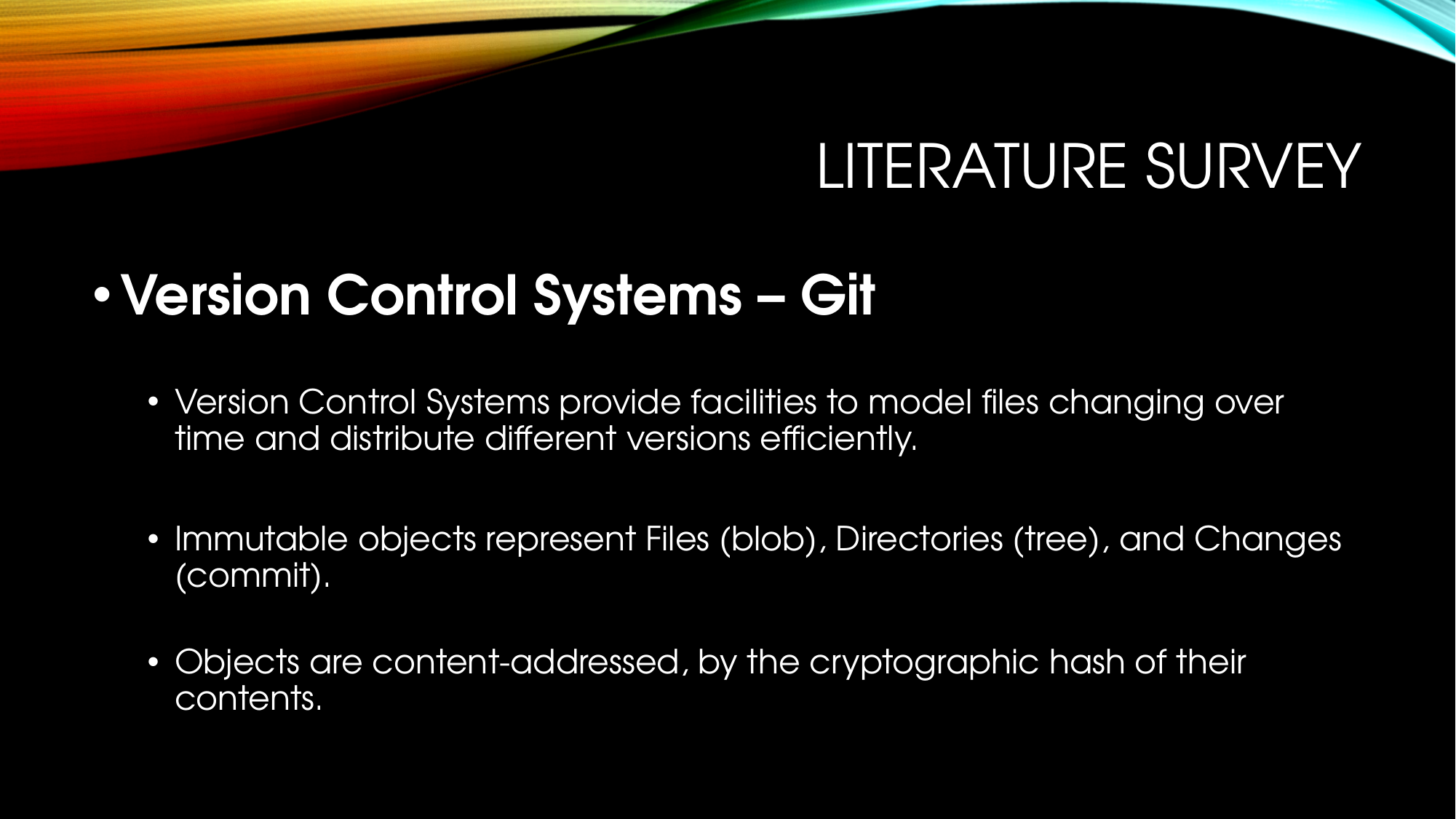

# Literature survey
Version Control Systems – Git

Version Control Systems provide facilities to model files changing over time and distribute different versions efficiently.

Immutable objects represent Files (blob), Directories (tree), and Changes (commit).

Objects are content-addressed, by the cryptographic hash of their contents.